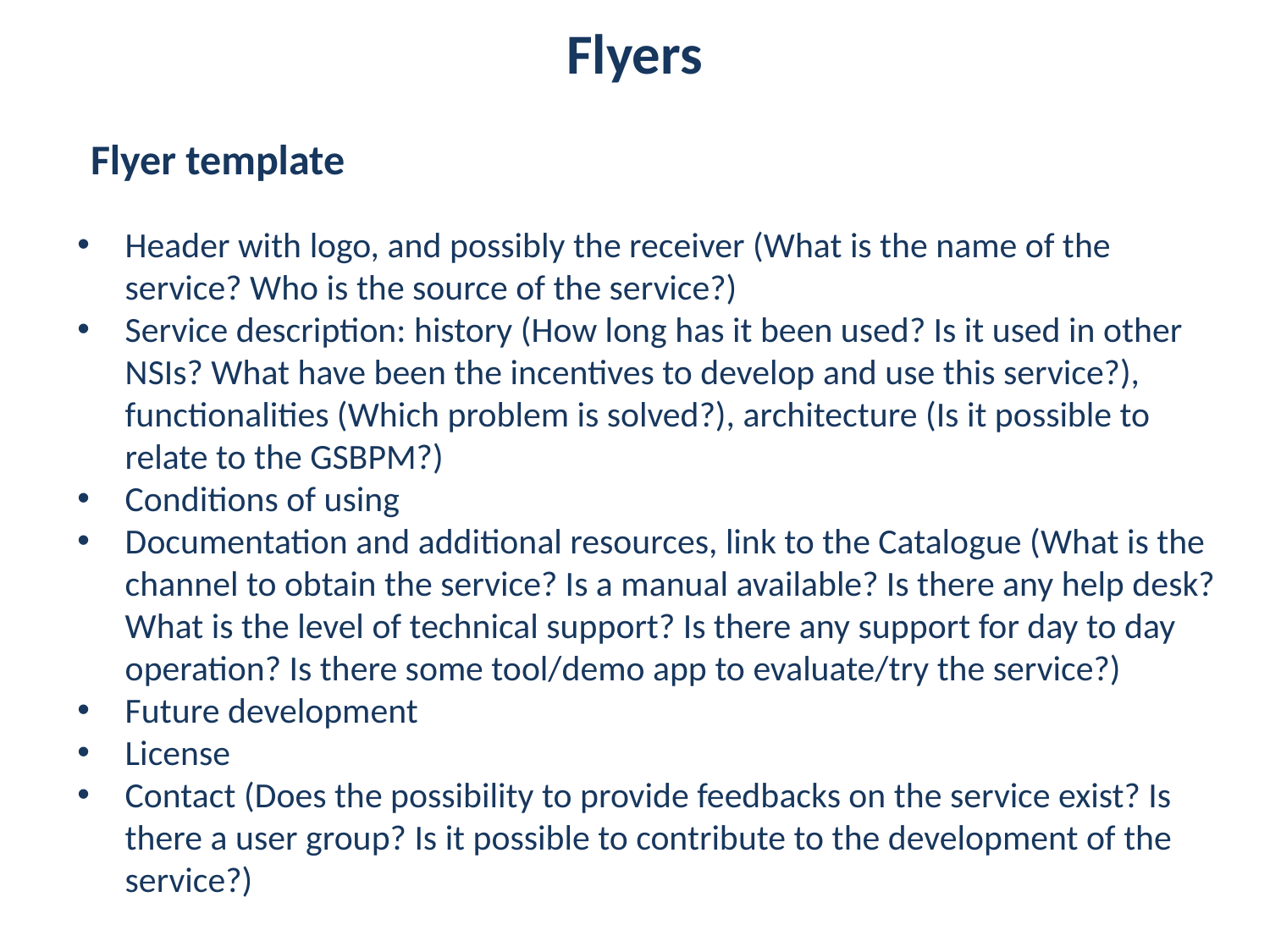

Flyers

Flyer template
Header with logo, and possibly the receiver (What is the name of the service? Who is the source of the service?)
Service description: history (How long has it been used? Is it used in other NSIs? What have been the incentives to develop and use this service?), functionalities (Which problem is solved?), architecture (Is it possible to relate to the GSBPM?)
Conditions of using
Documentation and additional resources, link to the Catalogue (What is the channel to obtain the service? Is a manual available? Is there any help desk? What is the level of technical support? Is there any support for day to day operation? Is there some tool/demo app to evaluate/try the service?)
Future development
License
Contact (Does the possibility to provide feedbacks on the service exist? Is there a user group? Is it possible to contribute to the development of the service?)